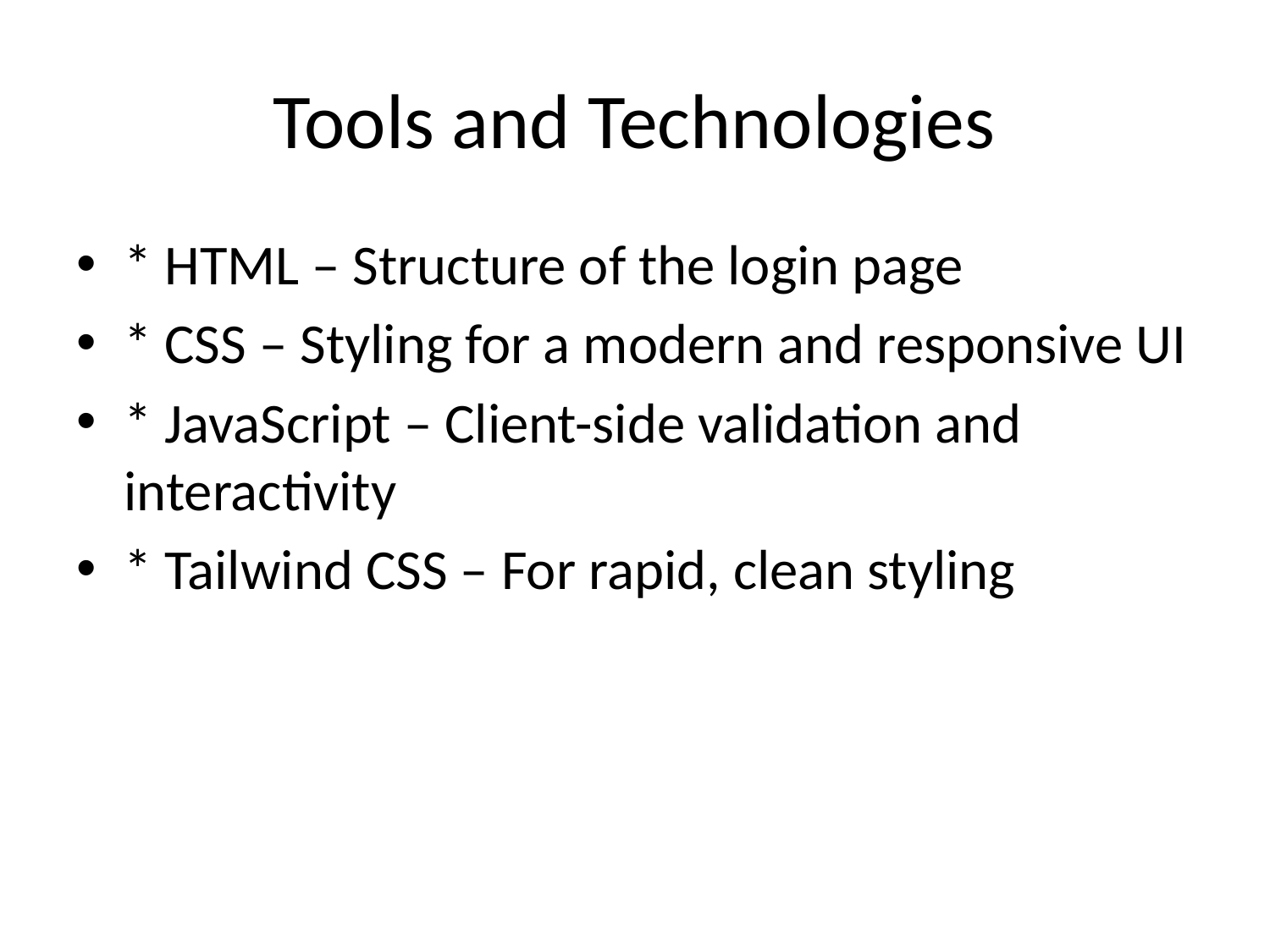

# Tools and Technologies
* HTML – Structure of the login page
* CSS – Styling for a modern and responsive UI
* JavaScript – Client-side validation and interactivity
* Tailwind CSS – For rapid, clean styling